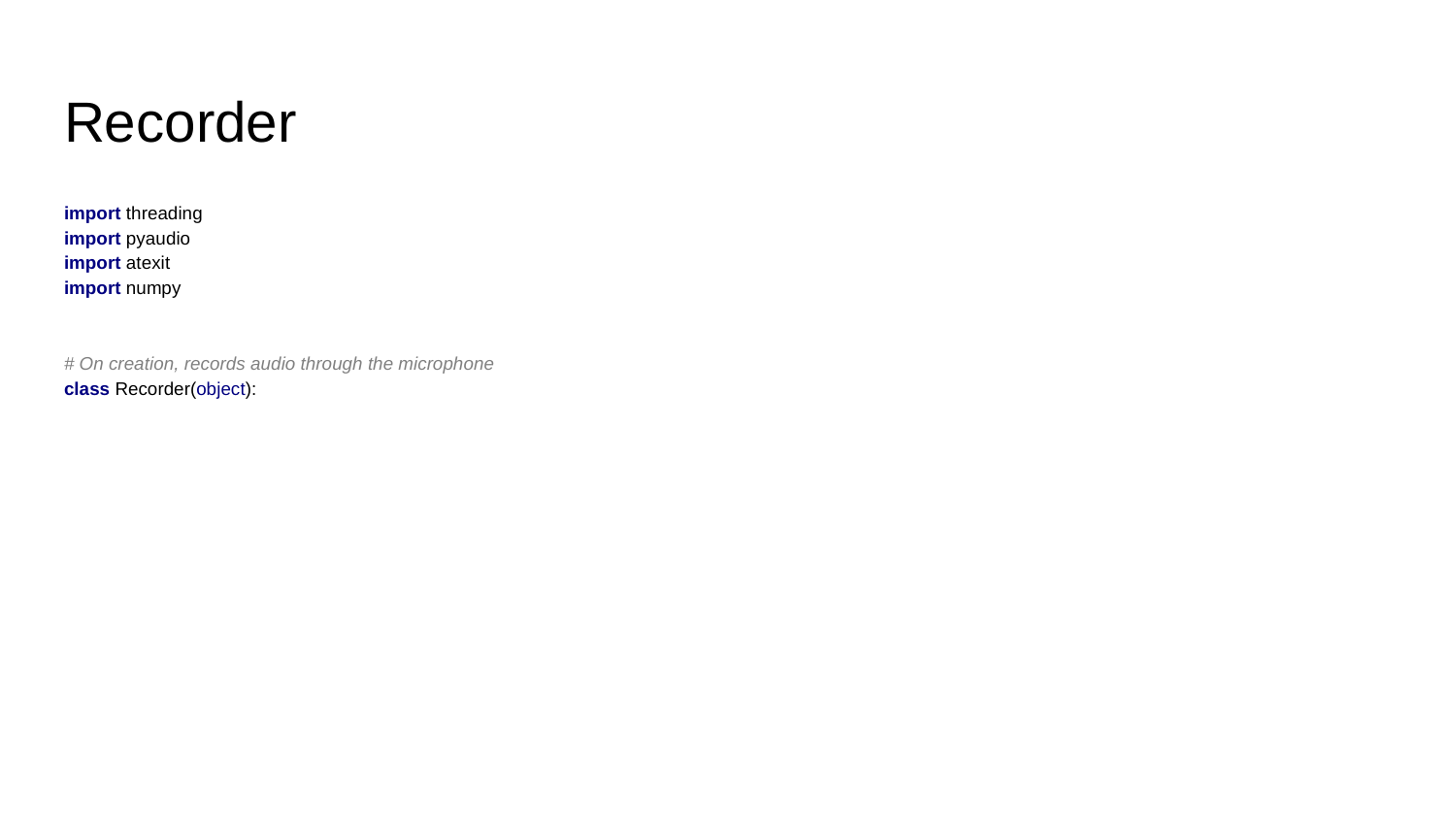

# Recorder
import threading
import pyaudio
import atexit
import numpy

# On creation, records audio through the microphone
class Recorder(object):